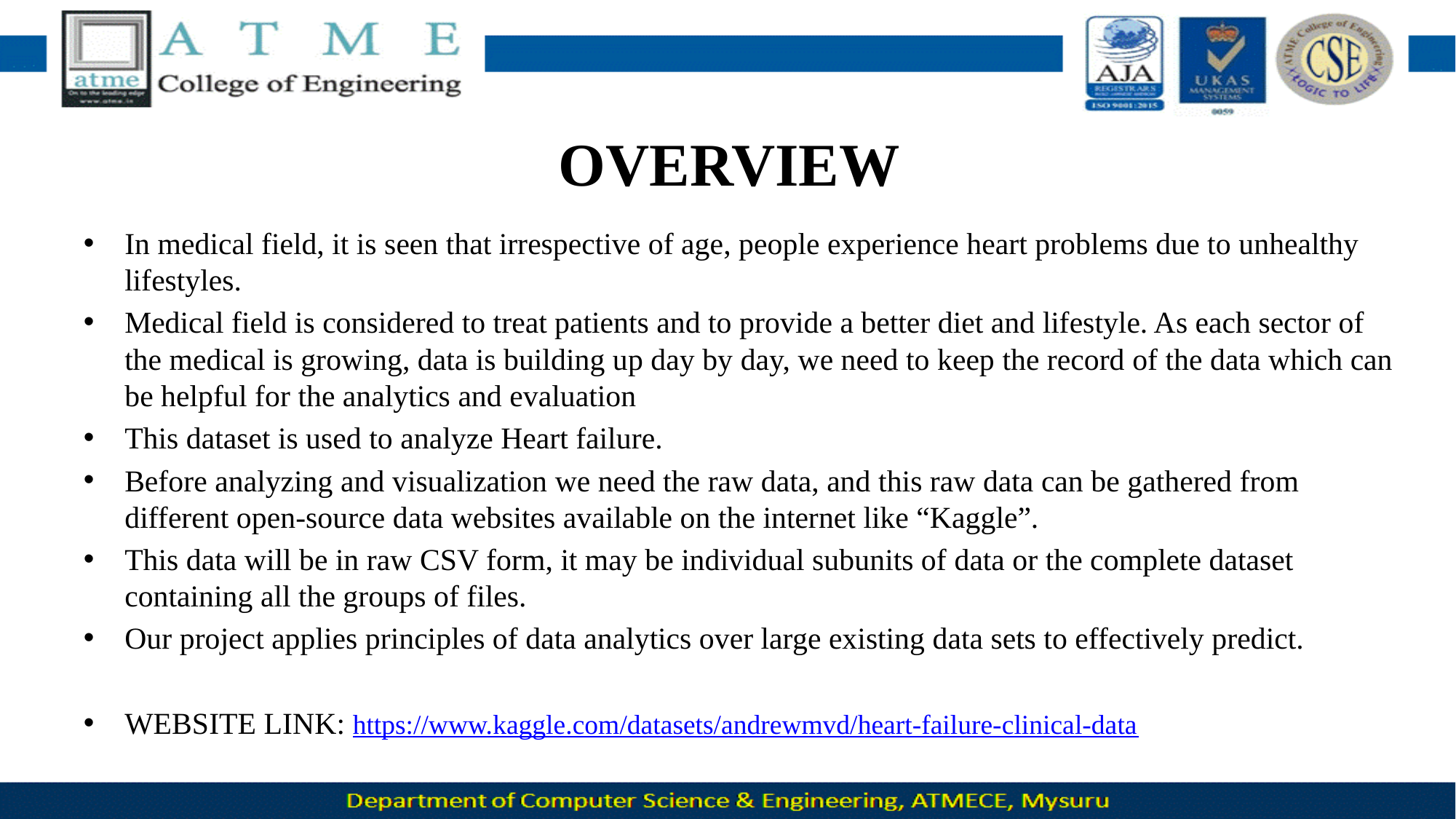

# OVERVIEW
In medical field, it is seen that irrespective of age, people experience heart problems due to unhealthy lifestyles.
Medical field is considered to treat patients and to provide a better diet and lifestyle. As each sector of the medical is growing, data is building up day by day, we need to keep the record of the data which can be helpful for the analytics and evaluation
This dataset is used to analyze Heart failure.
Before analyzing and visualization we need the raw data, and this raw data can be gathered from different open-source data websites available on the internet like “Kaggle”.
This data will be in raw CSV form, it may be individual subunits of data or the complete dataset containing all the groups of files.
Our project applies principles of data analytics over large existing data sets to effectively predict.

WEBSITE LINK: https://www.kaggle.com/datasets/andrewmvd/heart-failure-clinical-data